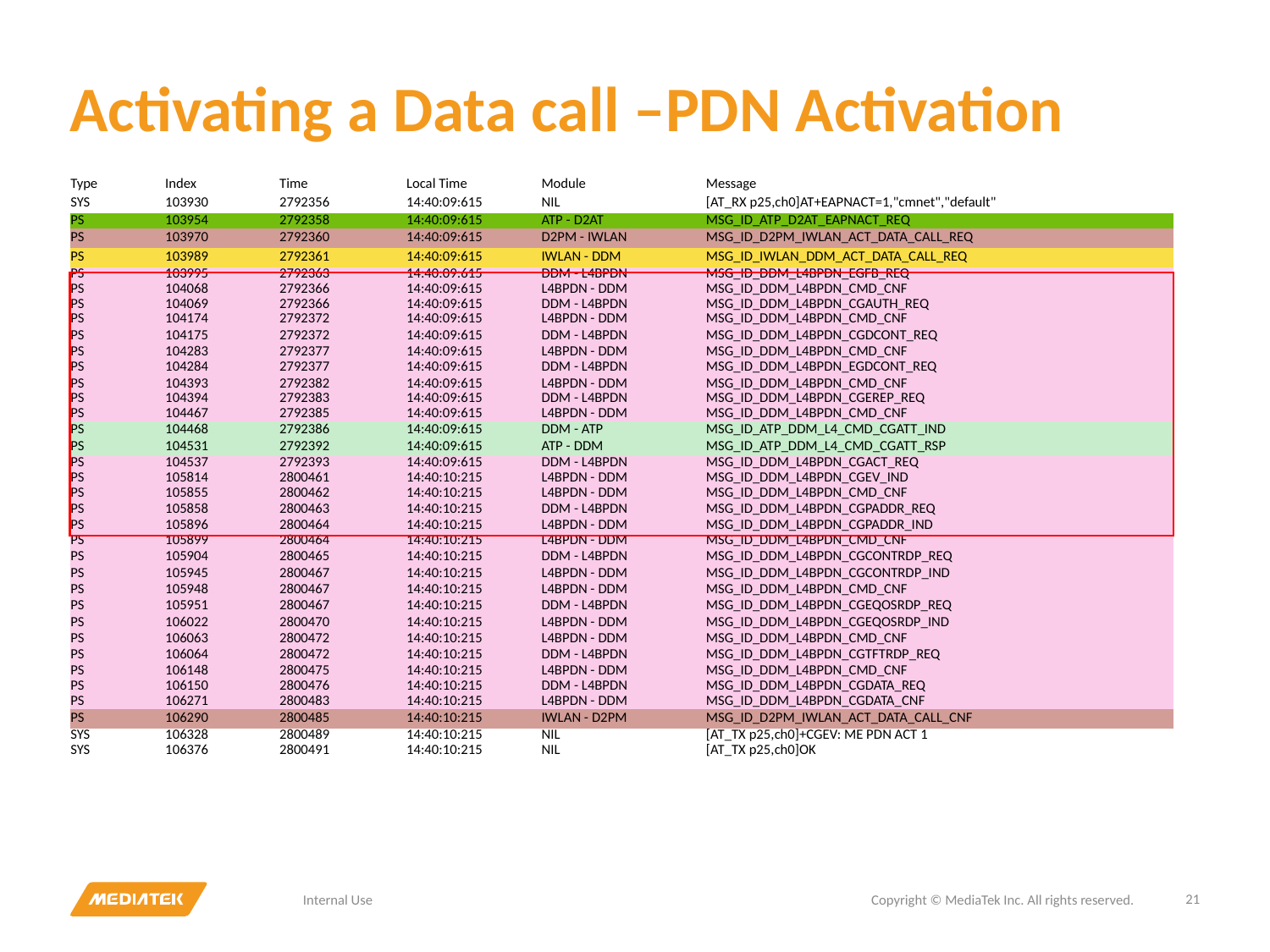

# Activating a Data call –PDN Activation
| Type | Index | Time | Local Time | Module | Message |
| --- | --- | --- | --- | --- | --- |
| SYS | 103930 | 2792356 | 14:40:09:615 | NIL | [AT\_RX p25,ch0]AT+EAPNACT=1,"cmnet","default" |
| PS | 103954 | 2792358 | 14:40:09:615 | ATP - D2AT | MSG\_ID\_ATP\_D2AT\_EAPNACT\_REQ |
| PS | 103970 | 2792360 | 14:40:09:615 | D2PM - IWLAN | MSG\_ID\_D2PM\_IWLAN\_ACT\_DATA\_CALL\_REQ |
| PS | 103989 | 2792361 | 14:40:09:615 | IWLAN - DDM | MSG\_ID\_IWLAN\_DDM\_ACT\_DATA\_CALL\_REQ |
| PS | 103995 | 2792363 | 14:40:09:615 | DDM - L4BPDN | MSG\_ID\_DDM\_L4BPDN\_EGFB\_REQ |
| PS | 104068 | 2792366 | 14:40:09:615 | L4BPDN - DDM | MSG\_ID\_DDM\_L4BPDN\_CMD\_CNF |
| PS | 104069 | 2792366 | 14:40:09:615 | DDM - L4BPDN | MSG\_ID\_DDM\_L4BPDN\_CGAUTH\_REQ |
| PS | 104174 | 2792372 | 14:40:09:615 | L4BPDN - DDM | MSG\_ID\_DDM\_L4BPDN\_CMD\_CNF |
| PS | 104175 | 2792372 | 14:40:09:615 | DDM - L4BPDN | MSG\_ID\_DDM\_L4BPDN\_CGDCONT\_REQ |
| PS | 104283 | 2792377 | 14:40:09:615 | L4BPDN - DDM | MSG\_ID\_DDM\_L4BPDN\_CMD\_CNF |
| PS | 104284 | 2792377 | 14:40:09:615 | DDM - L4BPDN | MSG\_ID\_DDM\_L4BPDN\_EGDCONT\_REQ |
| PS | 104393 | 2792382 | 14:40:09:615 | L4BPDN - DDM | MSG\_ID\_DDM\_L4BPDN\_CMD\_CNF |
| PS | 104394 | 2792383 | 14:40:09:615 | DDM - L4BPDN | MSG\_ID\_DDM\_L4BPDN\_CGEREP\_REQ |
| PS | 104467 | 2792385 | 14:40:09:615 | L4BPDN - DDM | MSG\_ID\_DDM\_L4BPDN\_CMD\_CNF |
| PS | 104468 | 2792386 | 14:40:09:615 | DDM - ATP | MSG\_ID\_ATP\_DDM\_L4\_CMD\_CGATT\_IND |
| PS | 104531 | 2792392 | 14:40:09:615 | ATP - DDM | MSG\_ID\_ATP\_DDM\_L4\_CMD\_CGATT\_RSP |
| PS | 104537 | 2792393 | 14:40:09:615 | DDM - L4BPDN | MSG\_ID\_DDM\_L4BPDN\_CGACT\_REQ |
| PS | 105814 | 2800461 | 14:40:10:215 | L4BPDN - DDM | MSG\_ID\_DDM\_L4BPDN\_CGEV\_IND |
| PS | 105855 | 2800462 | 14:40:10:215 | L4BPDN - DDM | MSG\_ID\_DDM\_L4BPDN\_CMD\_CNF |
| PS | 105858 | 2800463 | 14:40:10:215 | DDM - L4BPDN | MSG\_ID\_DDM\_L4BPDN\_CGPADDR\_REQ |
| PS | 105896 | 2800464 | 14:40:10:215 | L4BPDN - DDM | MSG\_ID\_DDM\_L4BPDN\_CGPADDR\_IND |
| PS | 105899 | 2800464 | 14:40:10:215 | L4BPDN - DDM | MSG\_ID\_DDM\_L4BPDN\_CMD\_CNF |
| PS | 105904 | 2800465 | 14:40:10:215 | DDM - L4BPDN | MSG\_ID\_DDM\_L4BPDN\_CGCONTRDP\_REQ |
| PS | 105945 | 2800467 | 14:40:10:215 | L4BPDN - DDM | MSG\_ID\_DDM\_L4BPDN\_CGCONTRDP\_IND |
| PS | 105948 | 2800467 | 14:40:10:215 | L4BPDN - DDM | MSG\_ID\_DDM\_L4BPDN\_CMD\_CNF |
| PS | 105951 | 2800467 | 14:40:10:215 | DDM - L4BPDN | MSG\_ID\_DDM\_L4BPDN\_CGEQOSRDP\_REQ |
| PS | 106022 | 2800470 | 14:40:10:215 | L4BPDN - DDM | MSG\_ID\_DDM\_L4BPDN\_CGEQOSRDP\_IND |
| PS | 106063 | 2800472 | 14:40:10:215 | L4BPDN - DDM | MSG\_ID\_DDM\_L4BPDN\_CMD\_CNF |
| PS | 106064 | 2800472 | 14:40:10:215 | DDM - L4BPDN | MSG\_ID\_DDM\_L4BPDN\_CGTFTRDP\_REQ |
| PS | 106148 | 2800475 | 14:40:10:215 | L4BPDN - DDM | MSG\_ID\_DDM\_L4BPDN\_CMD\_CNF |
| PS | 106150 | 2800476 | 14:40:10:215 | DDM - L4BPDN | MSG\_ID\_DDM\_L4BPDN\_CGDATA\_REQ |
| PS | 106271 | 2800483 | 14:40:10:215 | L4BPDN - DDM | MSG\_ID\_DDM\_L4BPDN\_CGDATA\_CNF |
| PS | 106290 | 2800485 | 14:40:10:215 | IWLAN - D2PM | MSG\_ID\_D2PM\_IWLAN\_ACT\_DATA\_CALL\_CNF |
| SYS | 106328 | 2800489 | 14:40:10:215 | NIL | [AT\_TX p25,ch0]+CGEV: ME PDN ACT 1 |
| SYS | 106376 | 2800491 | 14:40:10:215 | NIL | [AT\_TX p25,ch0]OK |

21
Internal Use
Copyright © MediaTek Inc. All rights reserved.